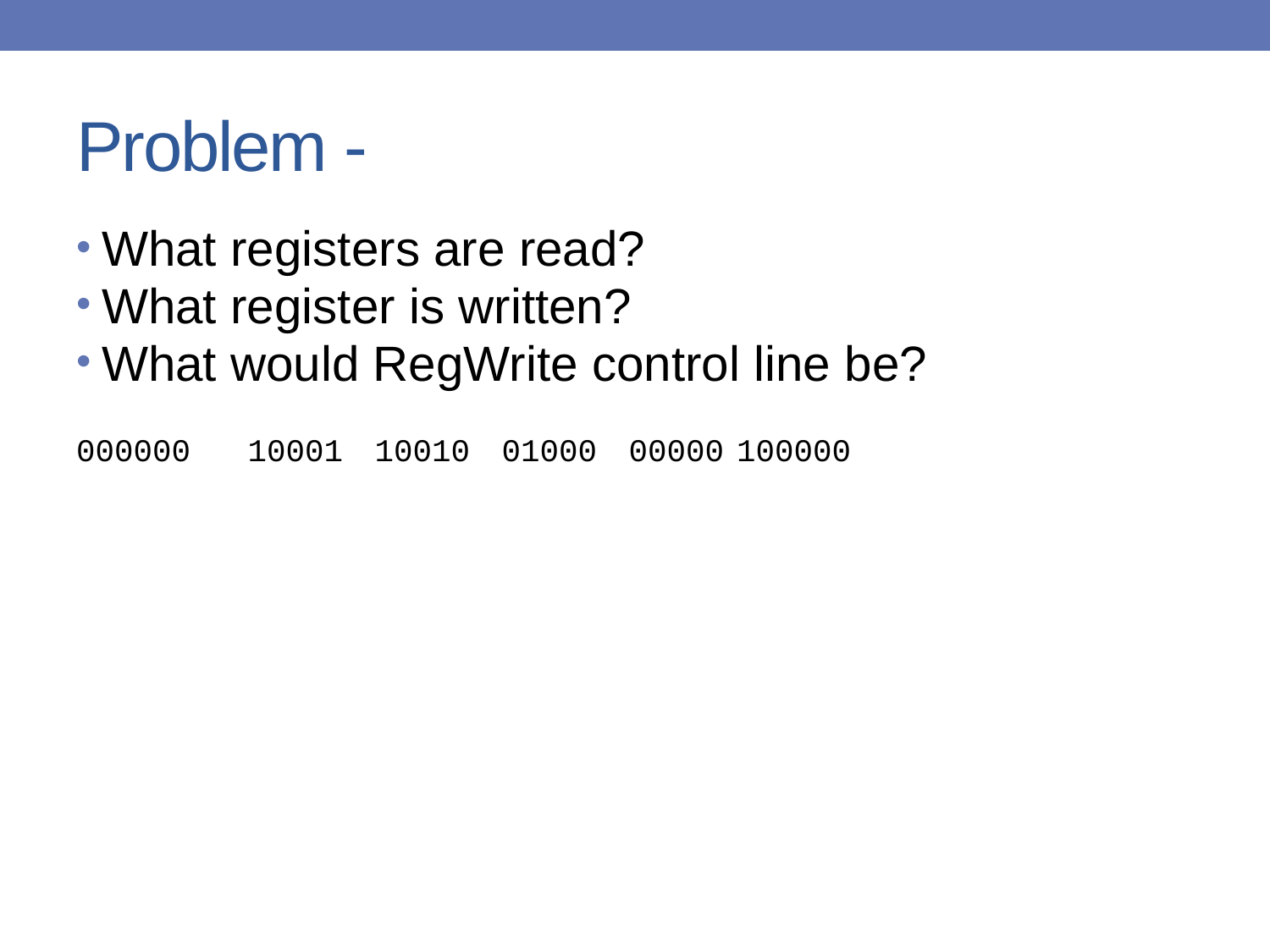

# Problem -
What registers are read?
What register is written?
What would RegWrite control line be?

000000	 10001	 10010	 01000	 00000	100000